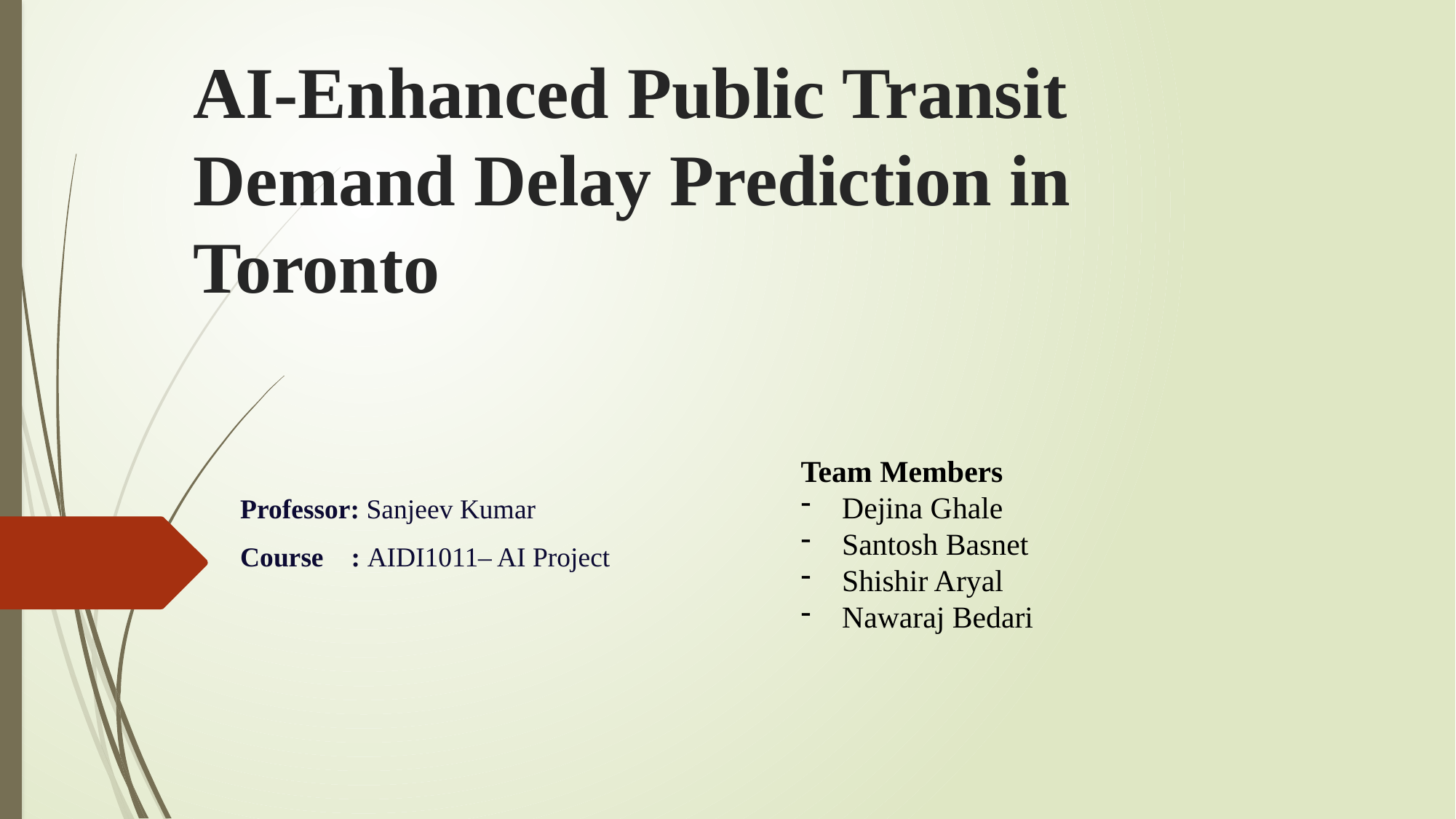

# AI-Enhanced Public Transit Demand Delay Prediction in Toronto
Team Members
Dejina Ghale
Santosh Basnet
Shishir Aryal
Nawaraj Bedari
Professor: Sanjeev Kumar
Course    : AIDI1011– AI Project